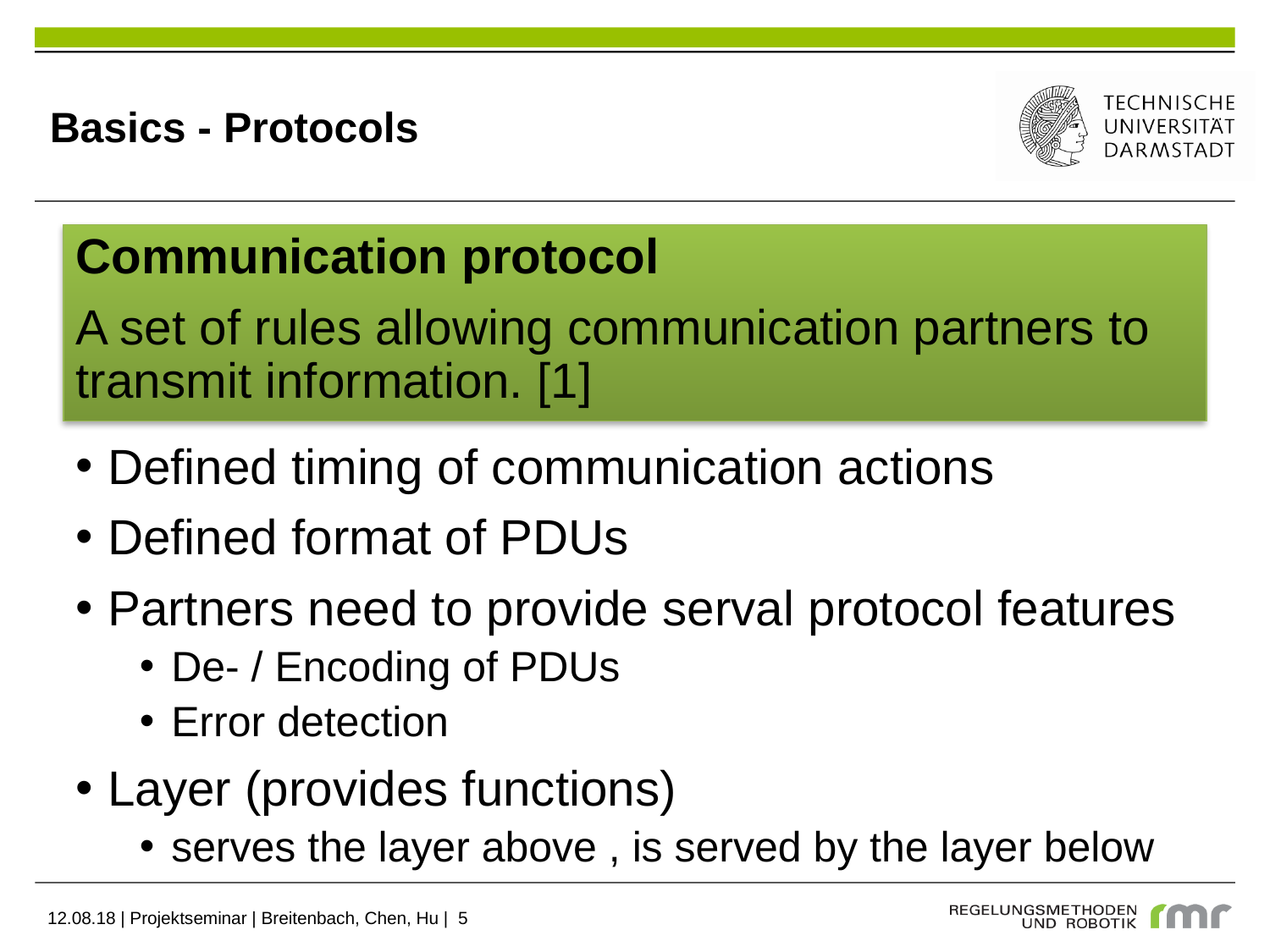

Basics - Protocols

Communication protocol
A set of rules allowing communication partners to transmit information. [1]
Defined timing of communication actions
Defined format of PDUs
Partners need to provide serval protocol features
De- / Encoding of PDUs
Error detection
Layer (provides functions)
serves the layer above , is served by the layer below